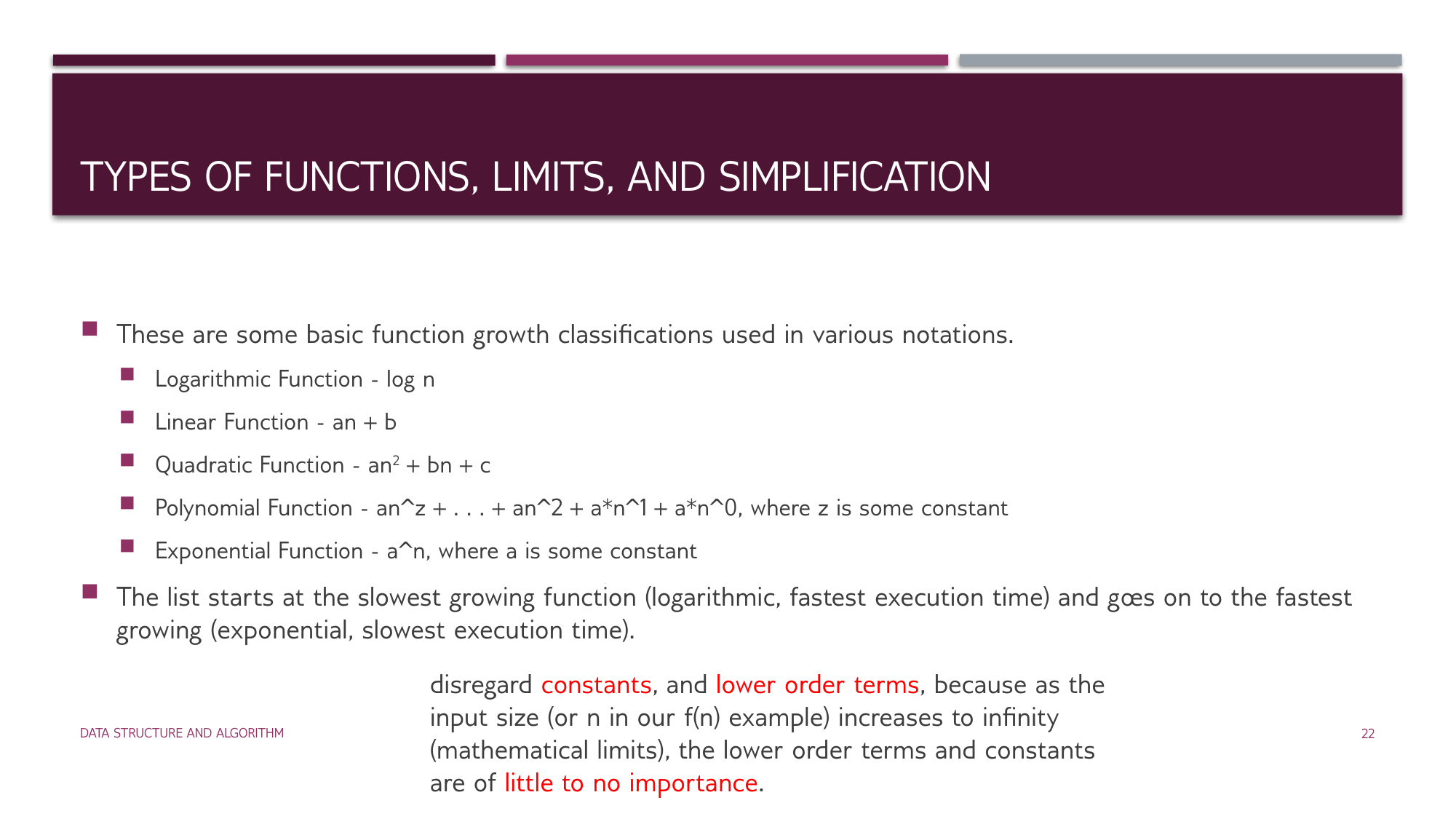

# Types of functions, limits, and simplification
These are some basic function growth classifications used in various notations.
Logarithmic Function - log n
Linear Function - an + b
Quadratic Function - an2 + bn + c
Polynomial Function - an^z + . . . + an^2 + a*n^1 + a*n^0, where z is some constant
Exponential Function - a^n, where a is some constant
The list starts at the slowest growing function (logarithmic, fastest execution time) and goes on to the fastest growing (exponential, slowest execution time).
disregard constants, and lower order terms, because as the input size (or n in our f(n) example) increases to infinity (mathematical limits), the lower order terms and constants are of little to no importance.
Data Structure and Algorithm
22